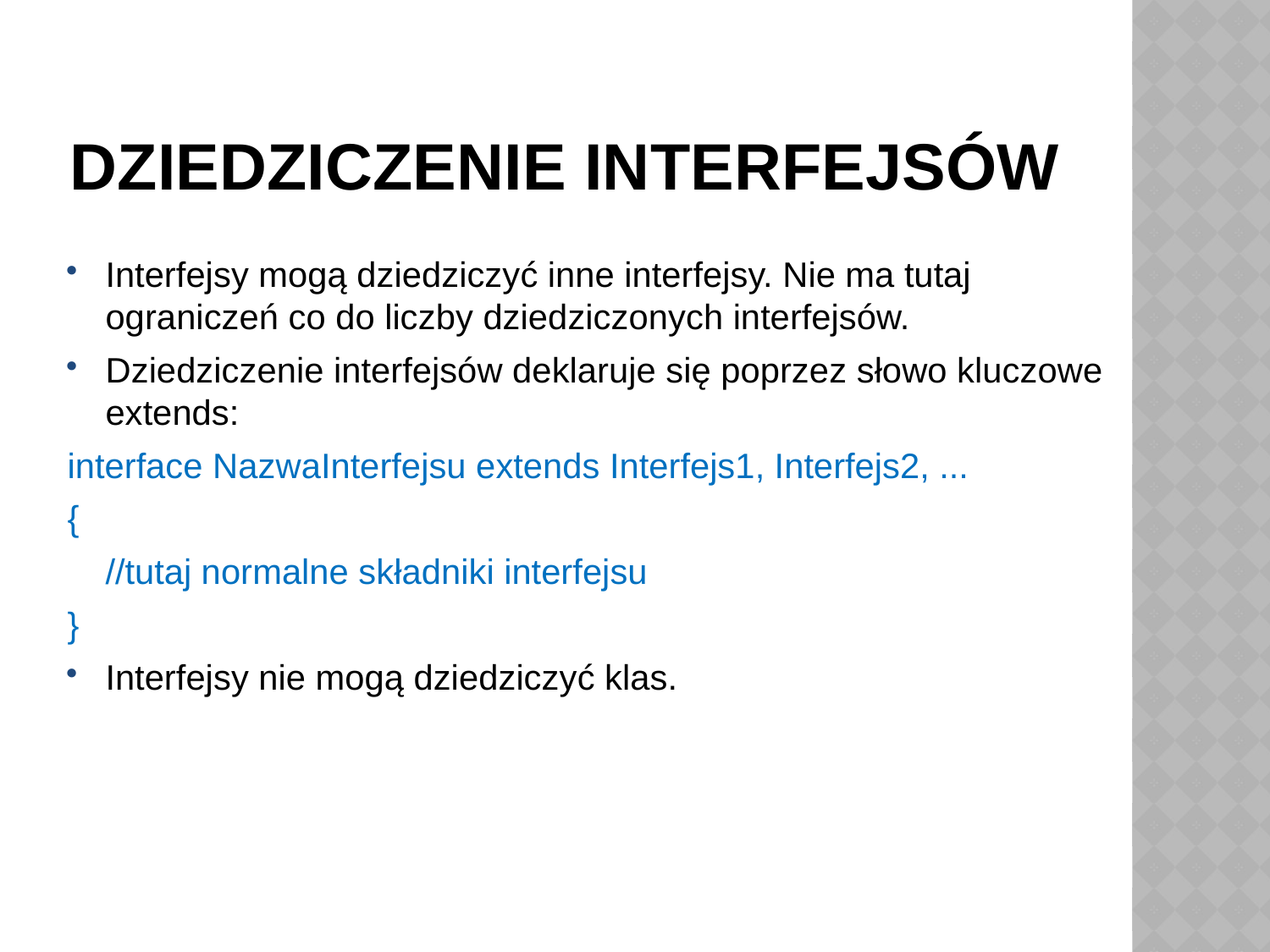

# Dziedziczenie interfejsów
Interfejsy mogą dziedziczyć inne interfejsy. Nie ma tutaj ograniczeń co do liczby dziedziczonych interfejsów.
Dziedziczenie interfejsów deklaruje się poprzez słowo kluczowe extends:
interface NazwaInterfejsu extends Interfejs1, Interfejs2, ...
{
	//tutaj normalne składniki interfejsu
}
Interfejsy nie mogą dziedziczyć klas.